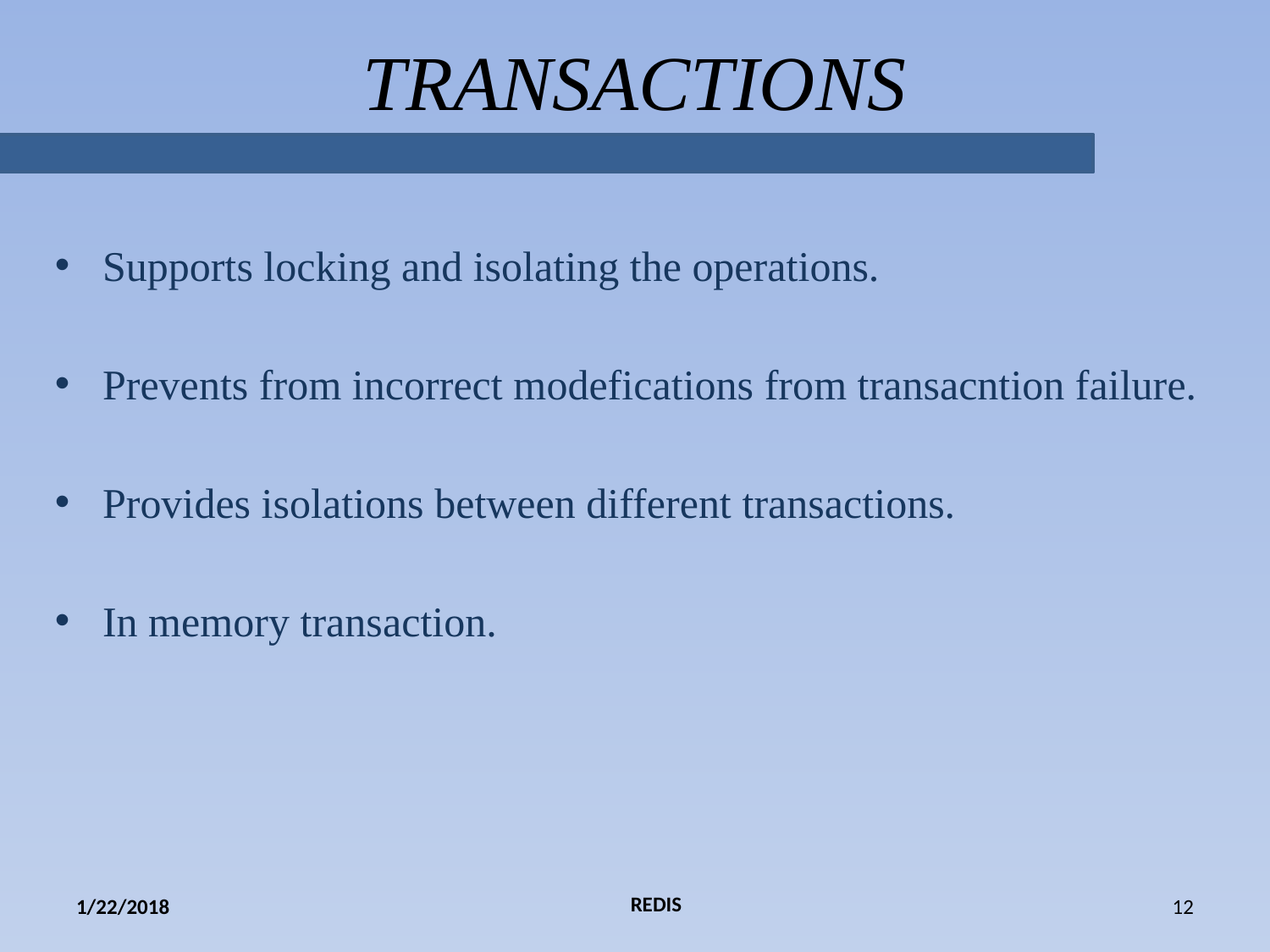

# TRANSACTIONS

Supports locking and isolating the operations.

Prevents from incorrect modefications from transacntion failure.

Provides isolations between different transactions.

In memory transaction.
REDIS
1/22/2018
12